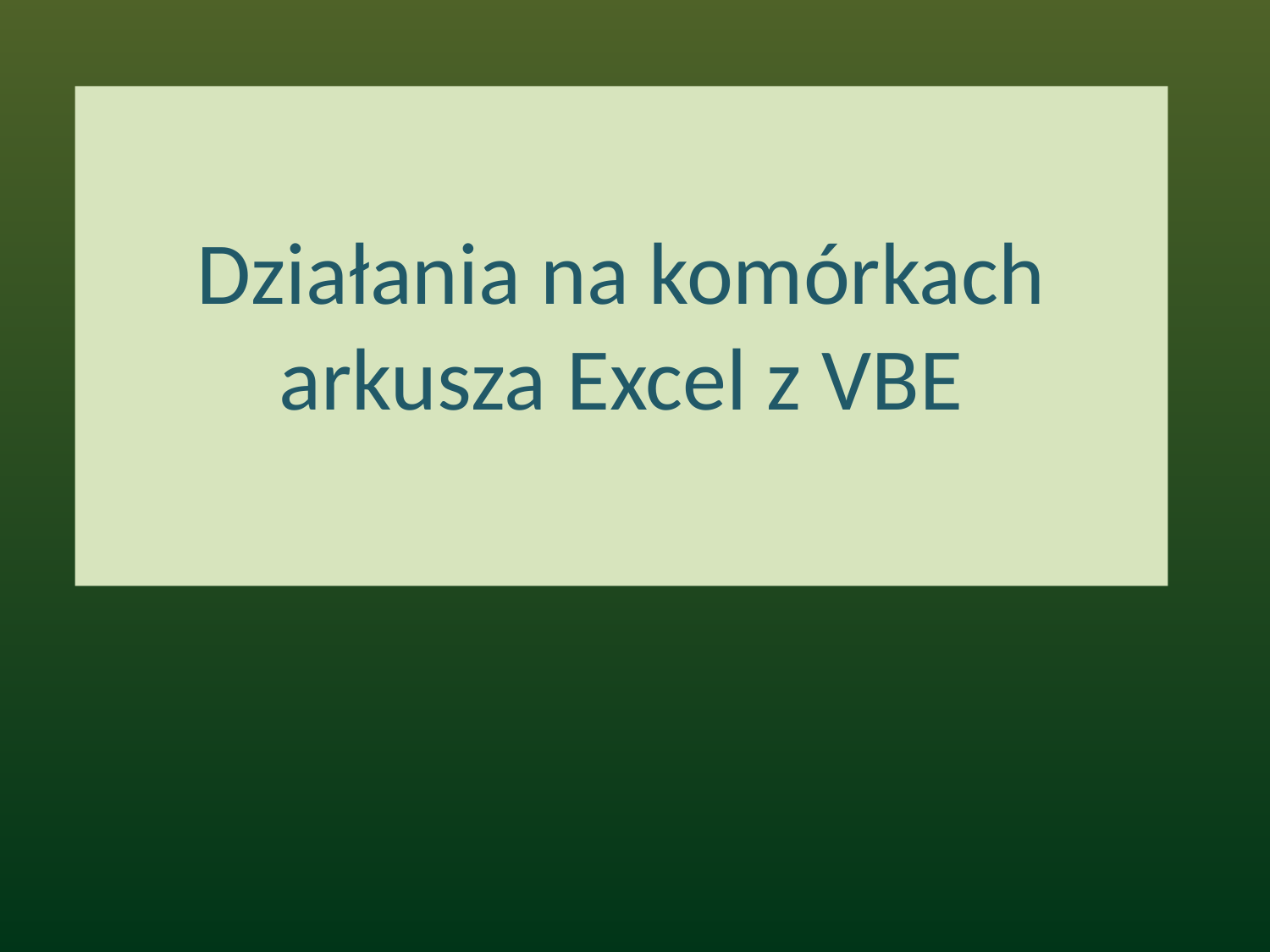

Działania na komórkach arkusza Excel z VBE